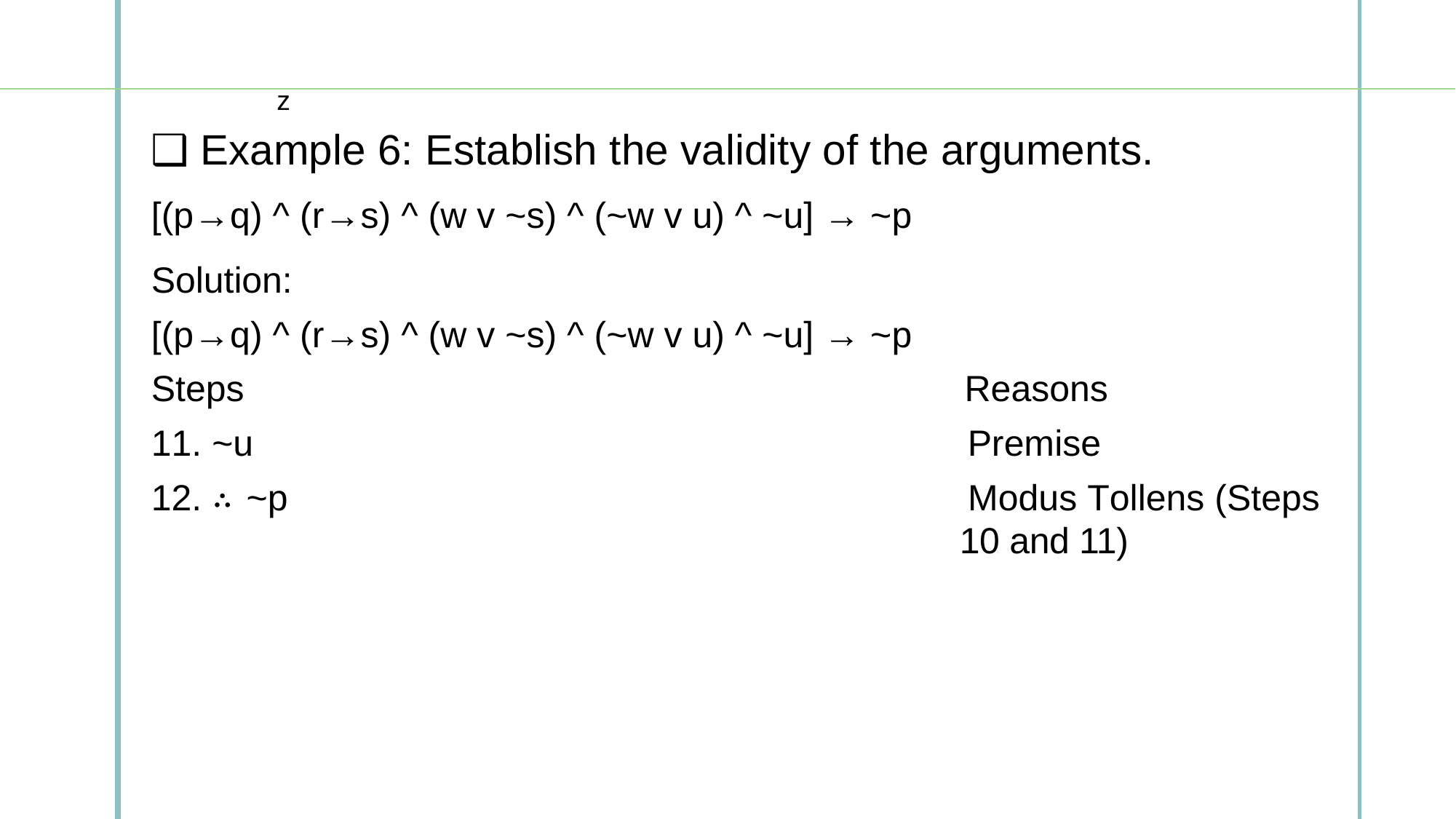

z
❑ Example 6: Establish the validity of the arguments.
[(p→q) ^ (r→s) ^ (w v ~s) ^ (~w v u) ^ ~u] → ~p
Solution:
[(p→q) ^ (r→s) ^ (w v ~s) ^ (~w v u) ^ ~u] → ~p
Steps                                                                      Reasons
11. ~u                                                                      Premise
12. ∴ ~p                                                                  Modus Tollens (Steps
10 and 11)